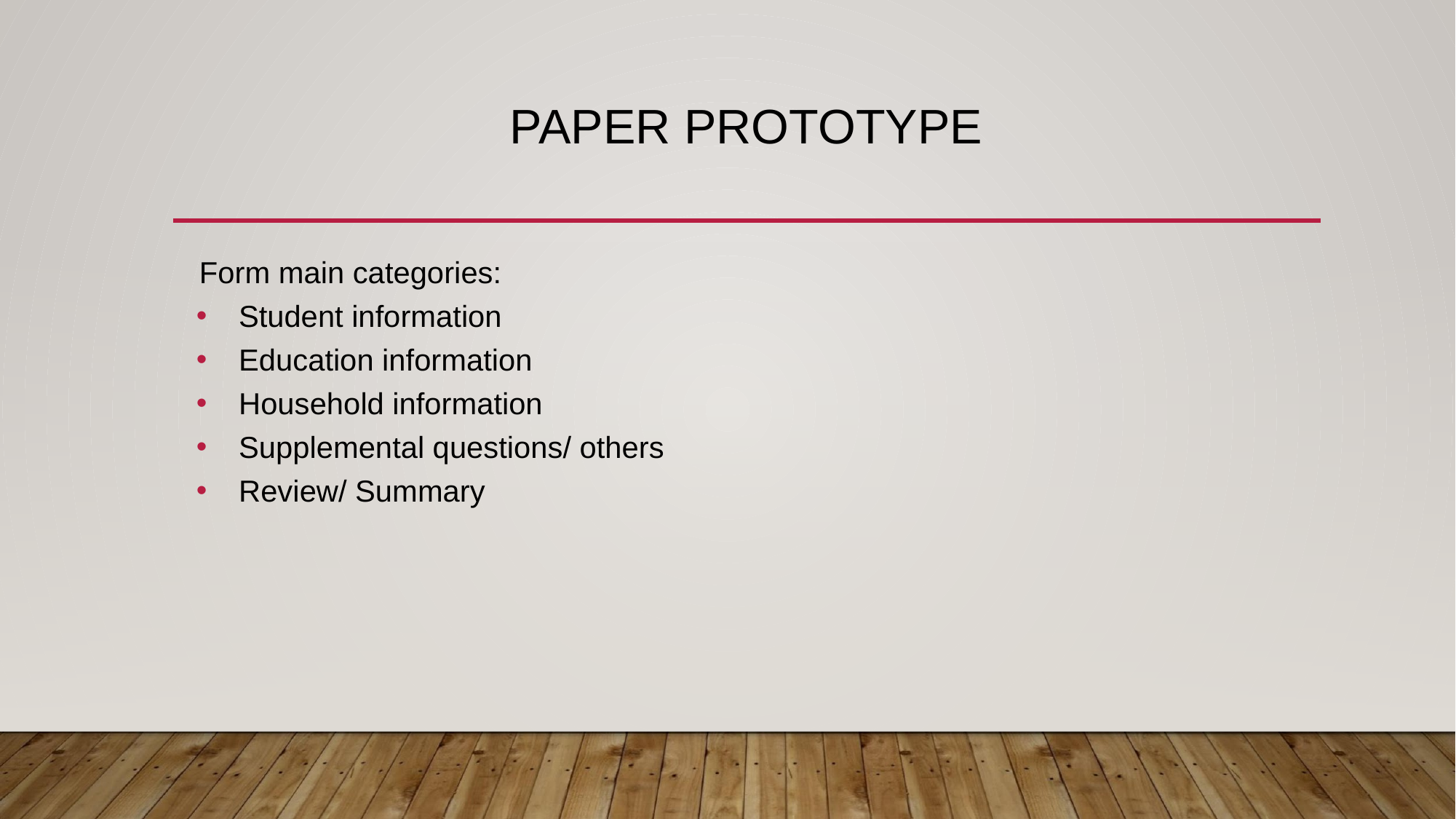

# PAPER PROTOTYPE
Form main categories:
Student information
Education information
Household information
Supplemental questions/ others
Review/ Summary